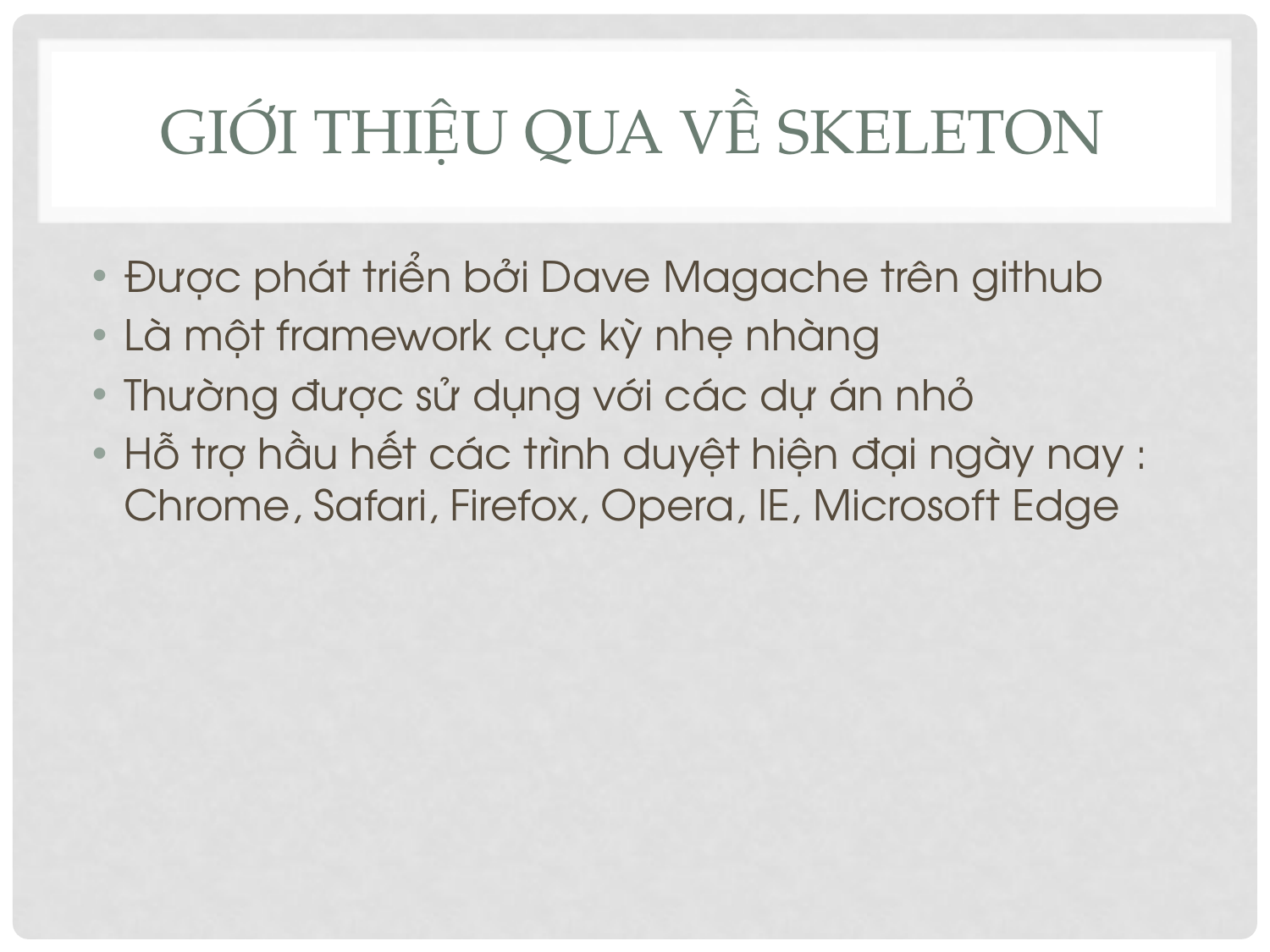

# Giới thiệu qua về SKELETON
Được phát triển bởi Dave Magache trên github
Là một framework cực kỳ nhẹ nhàng
Thường được sử dụng với các dự án nhỏ
Hỗ trợ hầu hết các trình duyệt hiện đại ngày nay : Chrome, Safari, Firefox, Opera, IE, Microsoft Edge